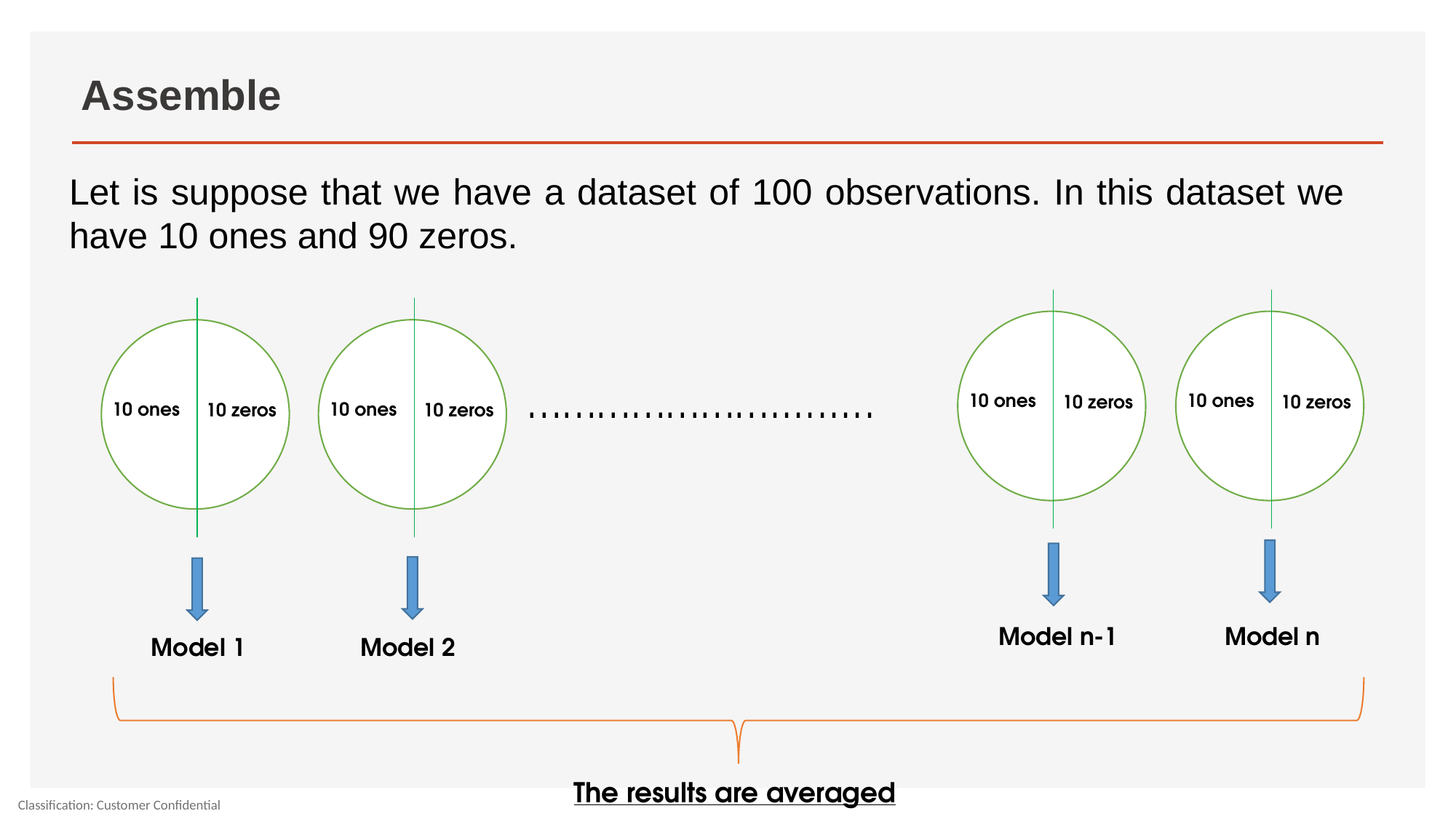

# Assemble

Let is suppose that we have a dataset of 100 observations. In this dataset we have 10 ones and 90 zeros.

10 ones
10 zeros

10 ones
10 zeros

10 ones
10 zeros

10 ones
10 zeros
………………….........

Model n
Model n-1
Model 1
Model 2
The results are averaged